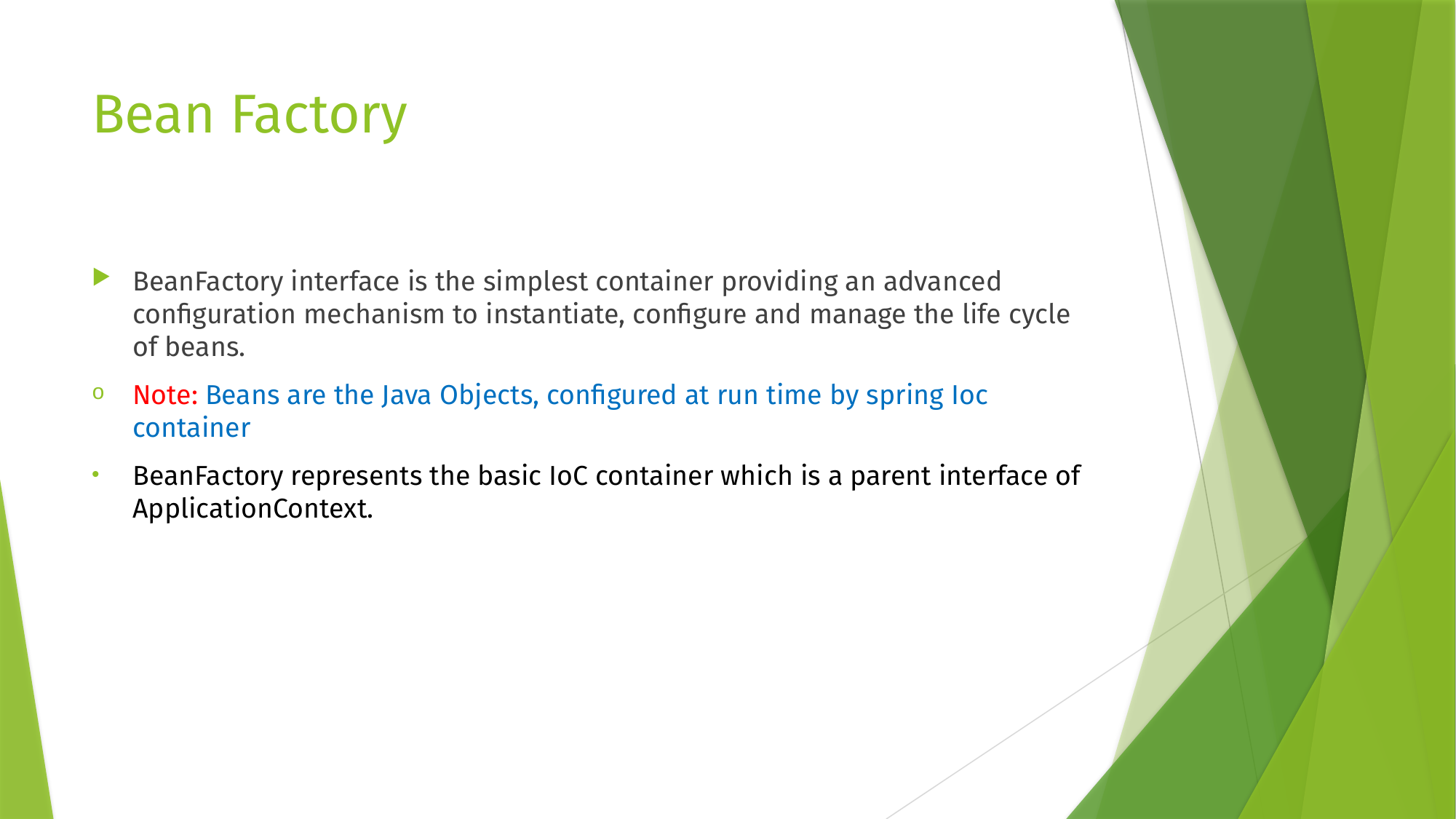

# Bean Factory
BeanFactory interface is the simplest container providing an advanced configuration mechanism to instantiate, configure and manage the life cycle of beans.
Note: Beans are the Java Objects, configured at run time by spring Ioc container
BeanFactory represents the basic IoC container which is a parent interface of ApplicationContext.